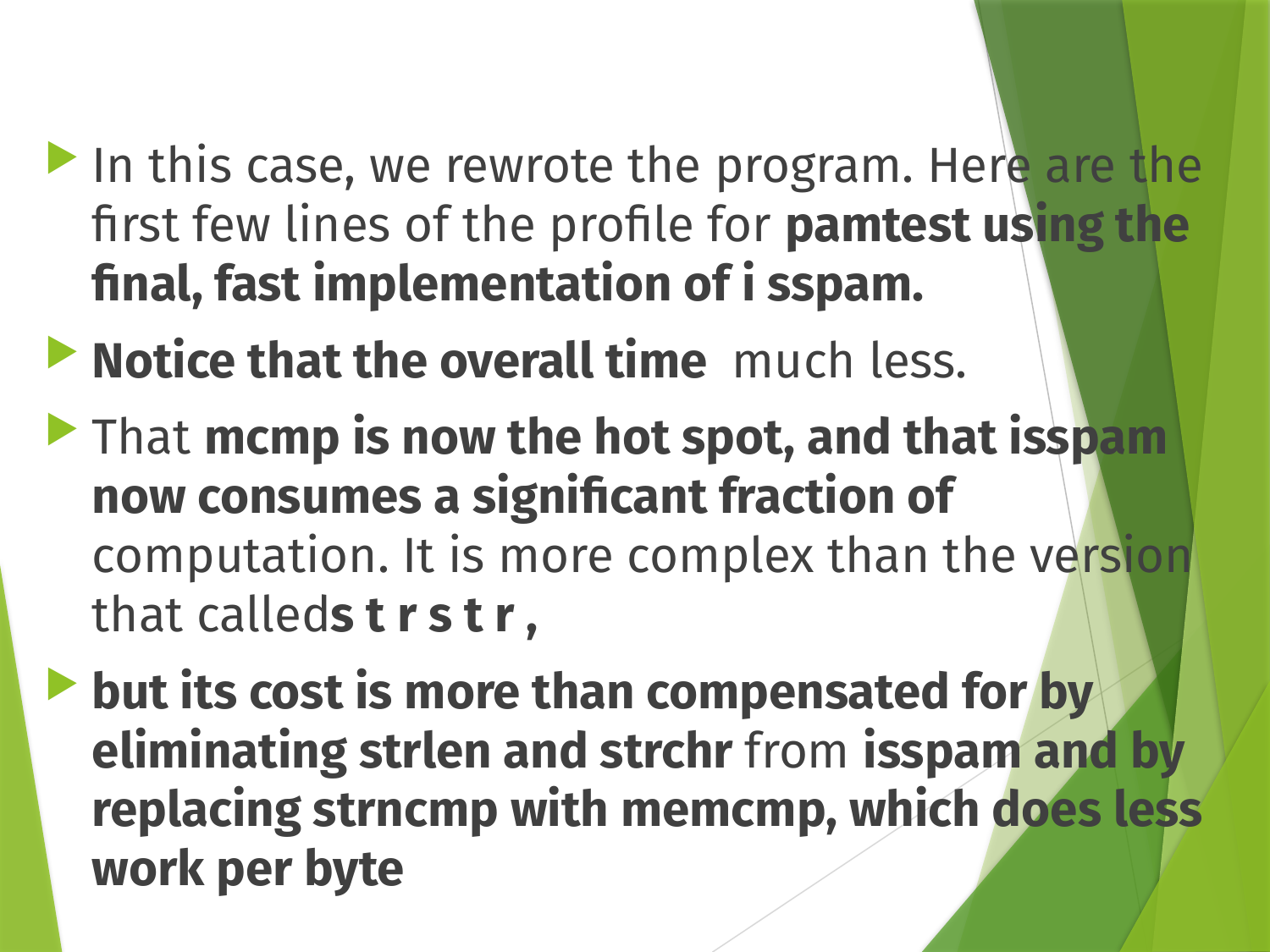

#
In this case, we rewrote the program. Here are the first few lines of the profile for pamtest using the final, fast implementation of i sspam.
Notice that the overall time  much less.
That mcmp is now the hot spot, and that isspam now consumes a significant fraction of  computation. It is more complex than the version that calleds t r s t r ,
but its cost is more than compensated for by eliminating strlen and strchr from isspam and by replacing strncmp with memcmp, which does less work per byte